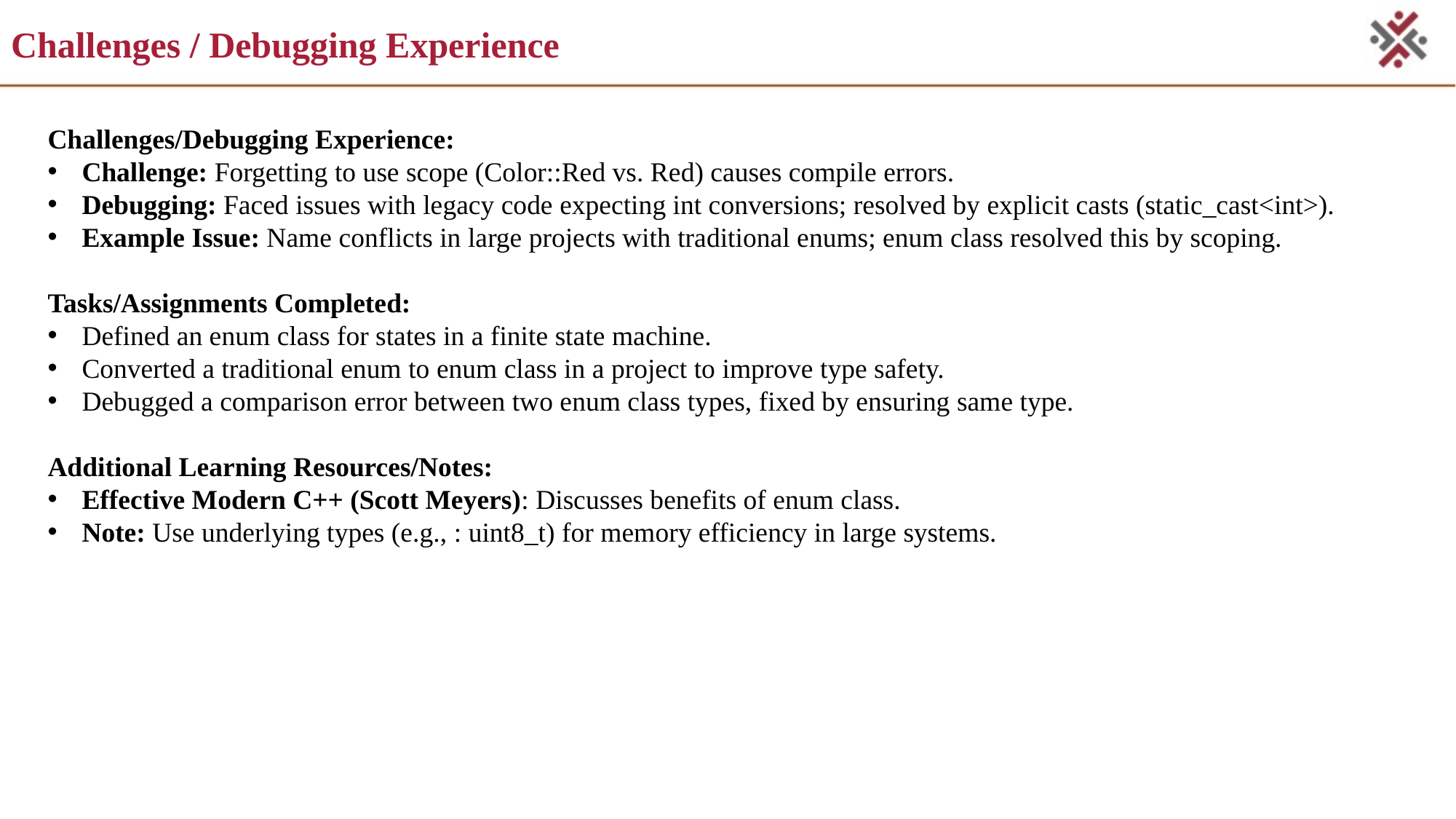

# Challenges / Debugging Experience
Challenges/Debugging Experience:
Challenge: Forgetting to use scope (Color::Red vs. Red) causes compile errors.
Debugging: Faced issues with legacy code expecting int conversions; resolved by explicit casts (static_cast<int>).
Example Issue: Name conflicts in large projects with traditional enums; enum class resolved this by scoping.

Tasks/Assignments Completed:
Defined an enum class for states in a finite state machine.
Converted a traditional enum to enum class in a project to improve type safety.
Debugged a comparison error between two enum class types, fixed by ensuring same type.

Additional Learning Resources/Notes:
Effective Modern C++ (Scott Meyers): Discusses benefits of enum class.
Note: Use underlying types (e.g., : uint8_t) for memory efficiency in large systems.